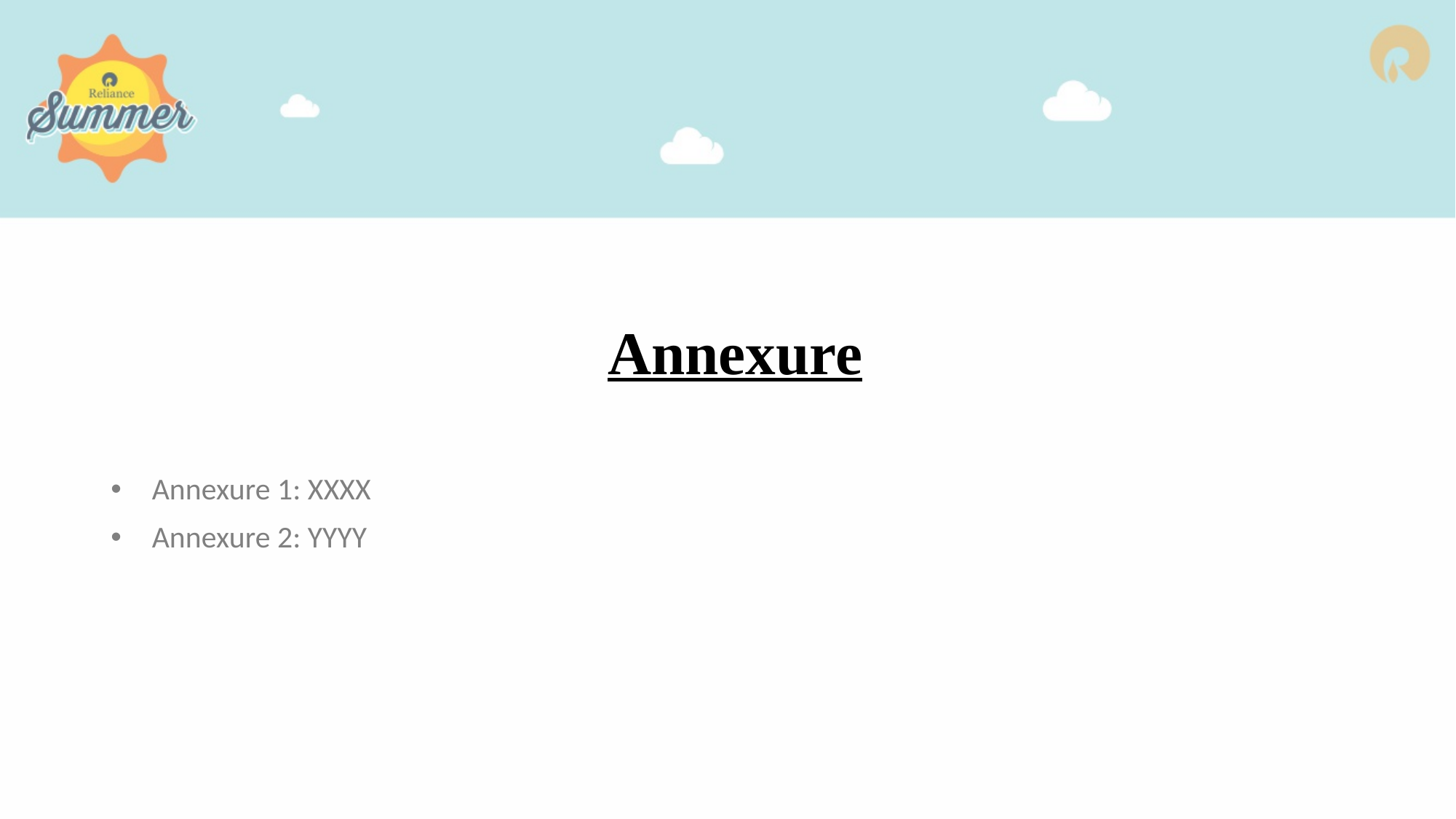

Annexure
Annexure 1: XXXX
Annexure 2: YYYY